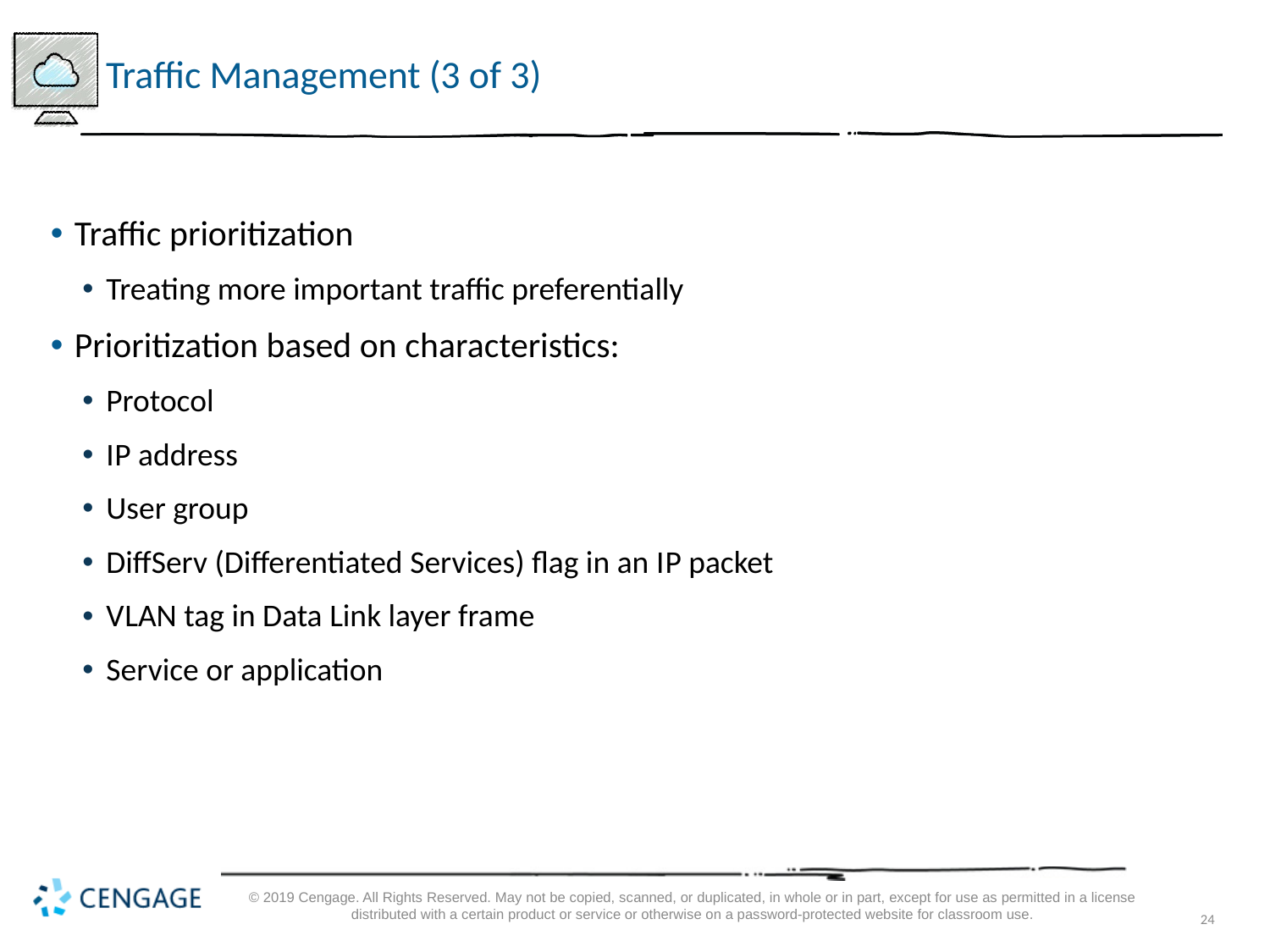

# Traffic Management (3 of 3)
Traffic prioritization
Treating more important traffic preferentially
Prioritization based on characteristics:
Protocol
I P address
User group
DiffServ (Differentiated Services) flag in an I P packet
V LAN tag in Data Link layer frame
Service or application
© 2019 Cengage. All Rights Reserved. May not be copied, scanned, or duplicated, in whole or in part, except for use as permitted in a license distributed with a certain product or service or otherwise on a password-protected website for classroom use.